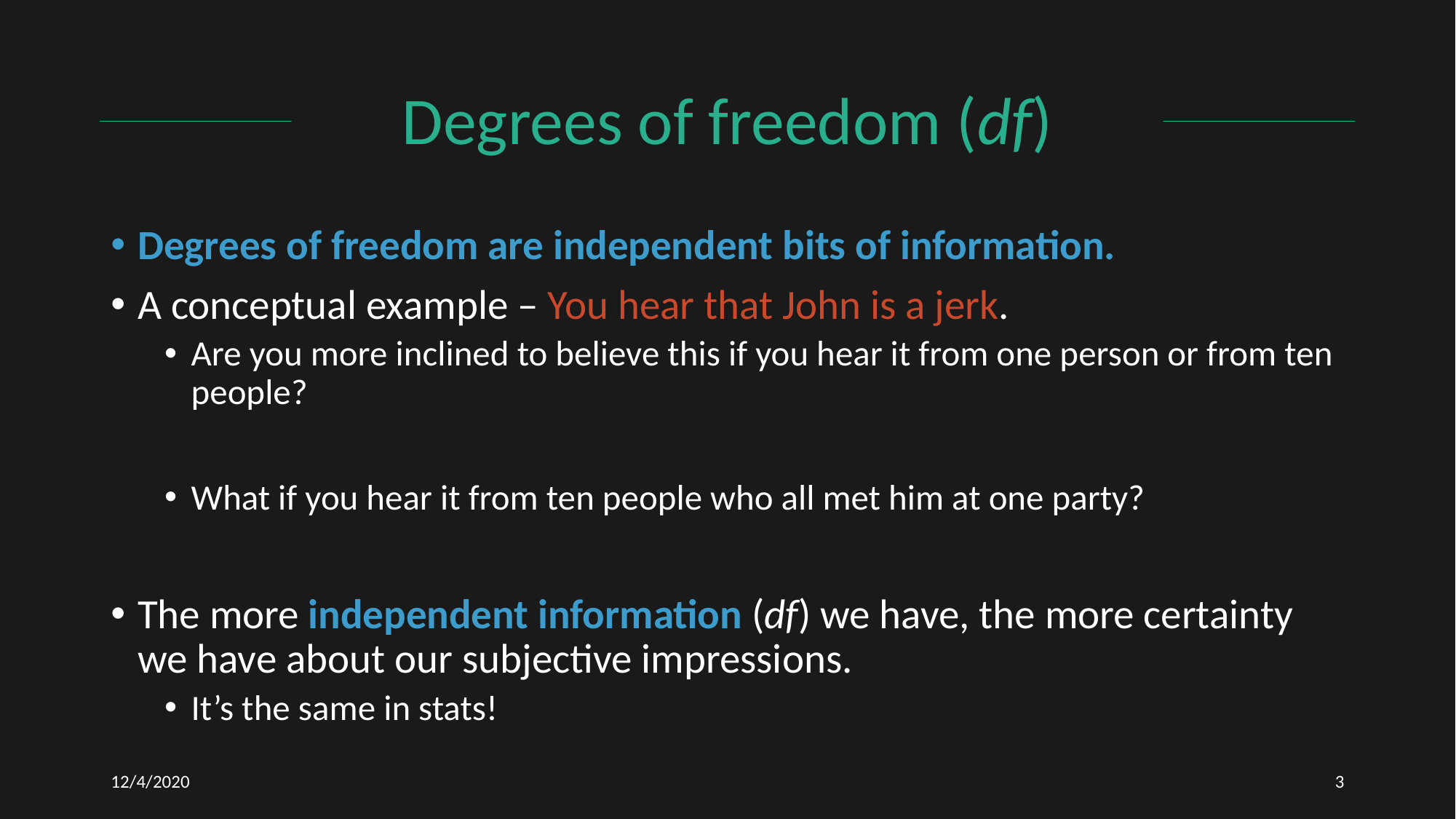

# Degrees of freedom (df)
Degrees of freedom are independent bits of information.
A conceptual example – You hear that John is a jerk.
Are you more inclined to believe this if you hear it from one person or from ten people?

What if you hear it from ten people who all met him at one party?

The more independent information (df) we have, the more certainty we have about our subjective impressions.
It’s the same in stats!
12/4/2020
3